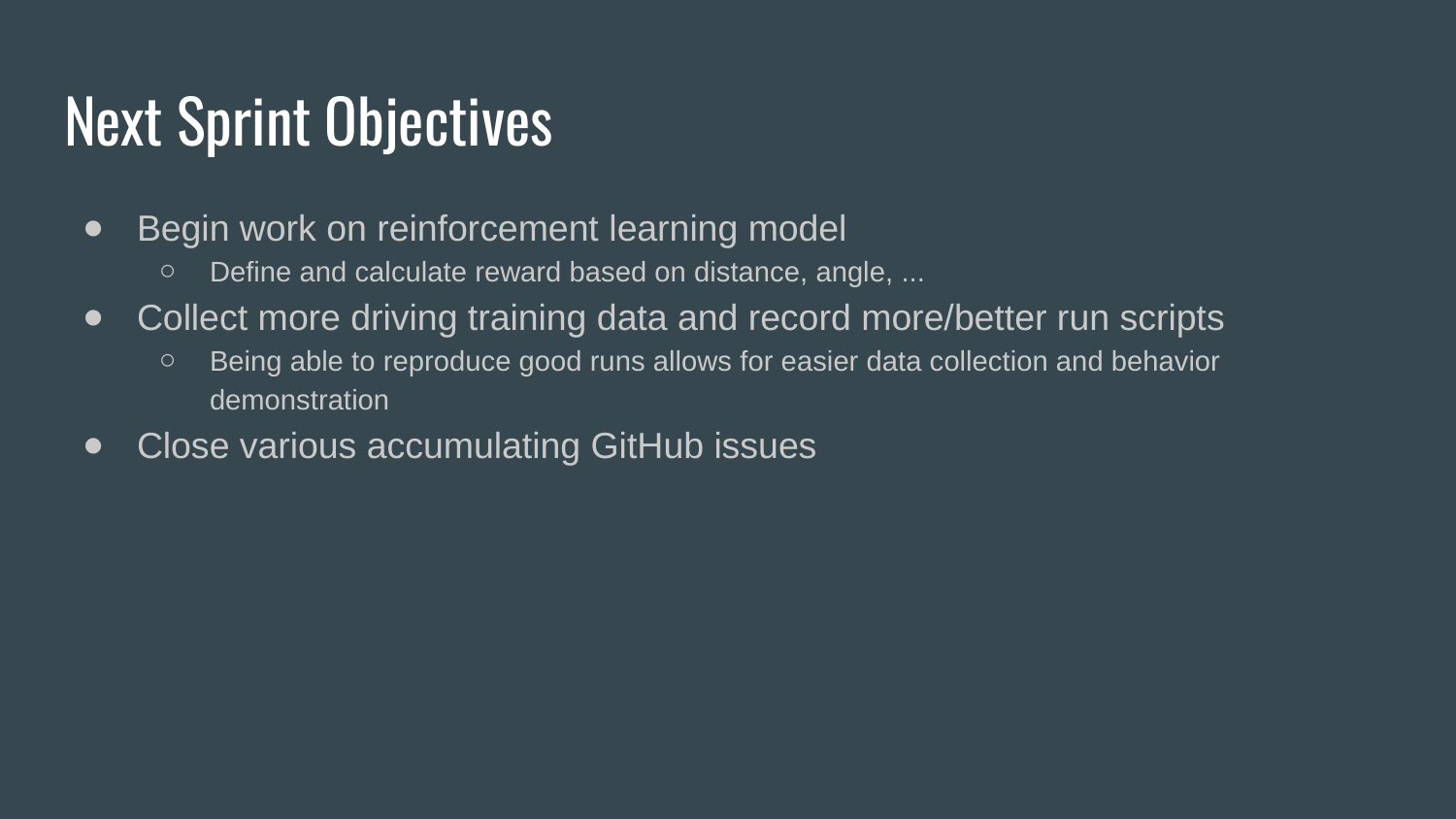

# Next Sprint Objectives
Begin work on reinforcement learning model
Define and calculate reward based on distance, angle, ...
Collect more driving training data and record more/better run scripts
Being able to reproduce good runs allows for easier data collection and behavior demonstration
Close various accumulating GitHub issues